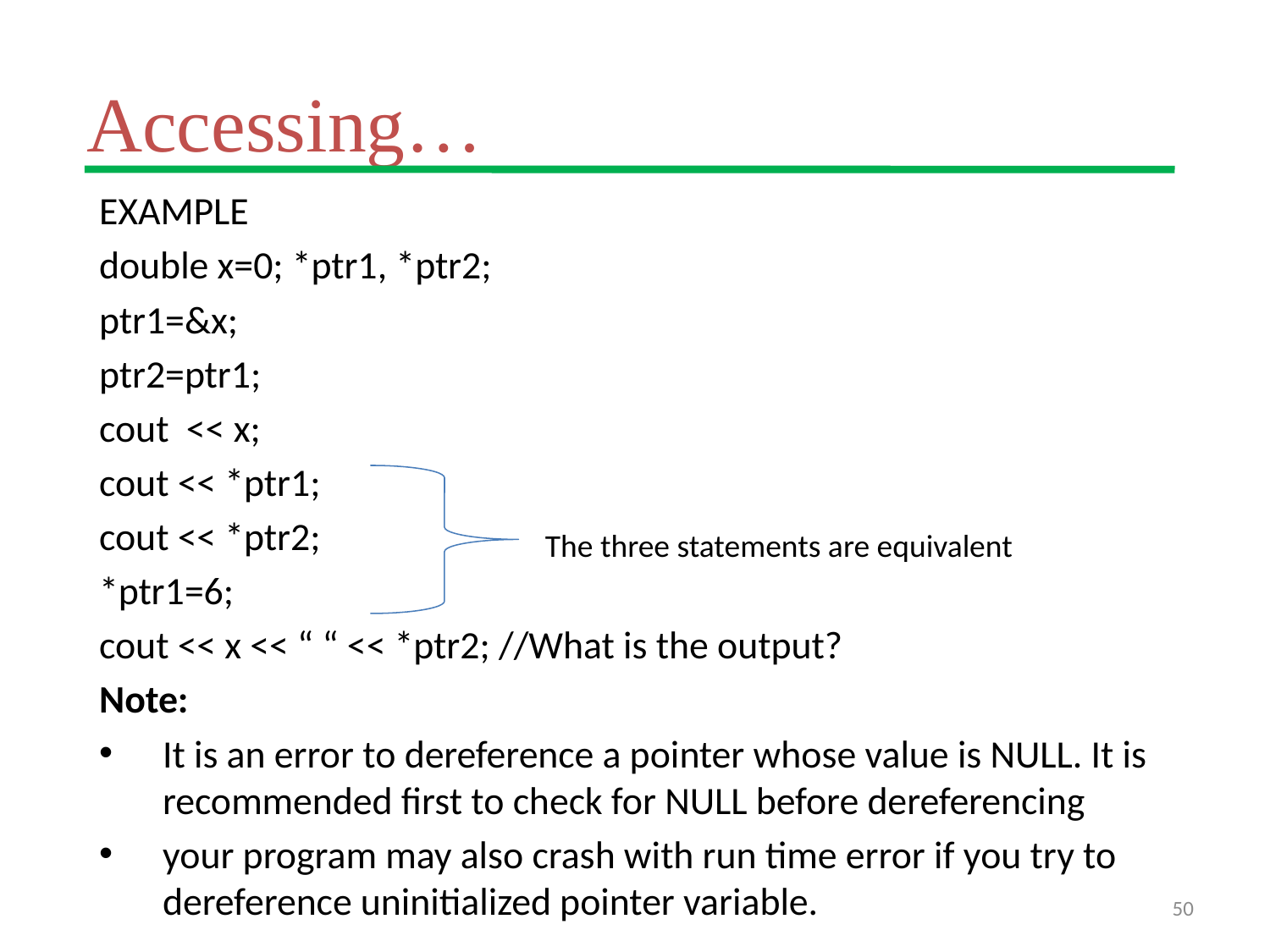

# Accessing…
EXAMPLE
double x=0; *ptr1, *ptr2;
ptr1=&x;
ptr2=ptr1;
cout  << x;
cout << *ptr1;
cout << *ptr2;
*ptr1=6;
cout << x << “ “ << *ptr2; //What is the output?
Note:
It is an error to dereference a pointer whose value is NULL. It is recommended first to check for NULL before dereferencing
your program may also crash with run time error if you try to dereference uninitialized pointer variable.

The three statements are equivalent,
50